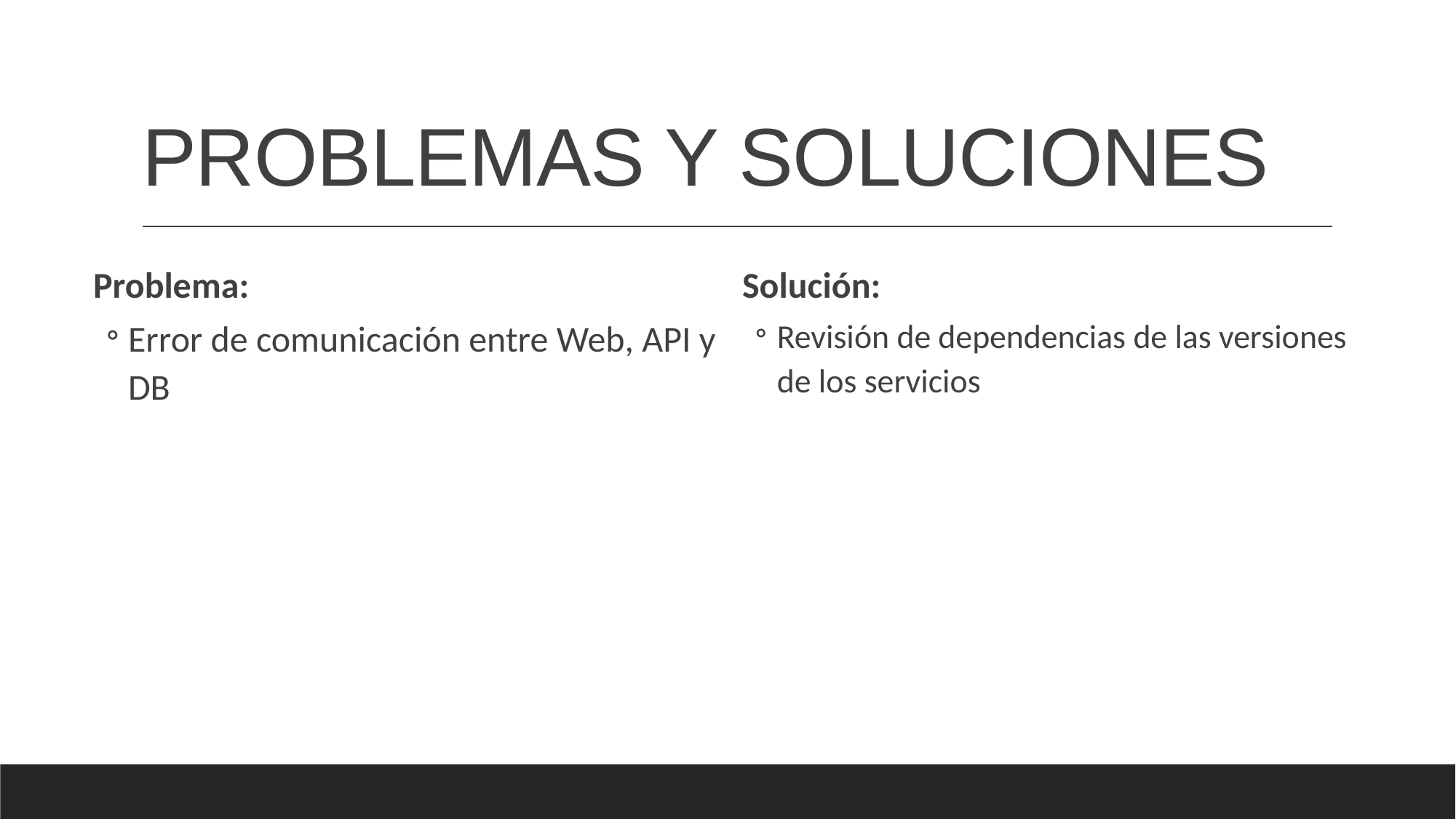

# PROBLEMAS Y SOLUCIONES
Problema:
Error de comunicación entre Web, API y DB

Solución:
Revisión de dependencias de las versiones de los servicios